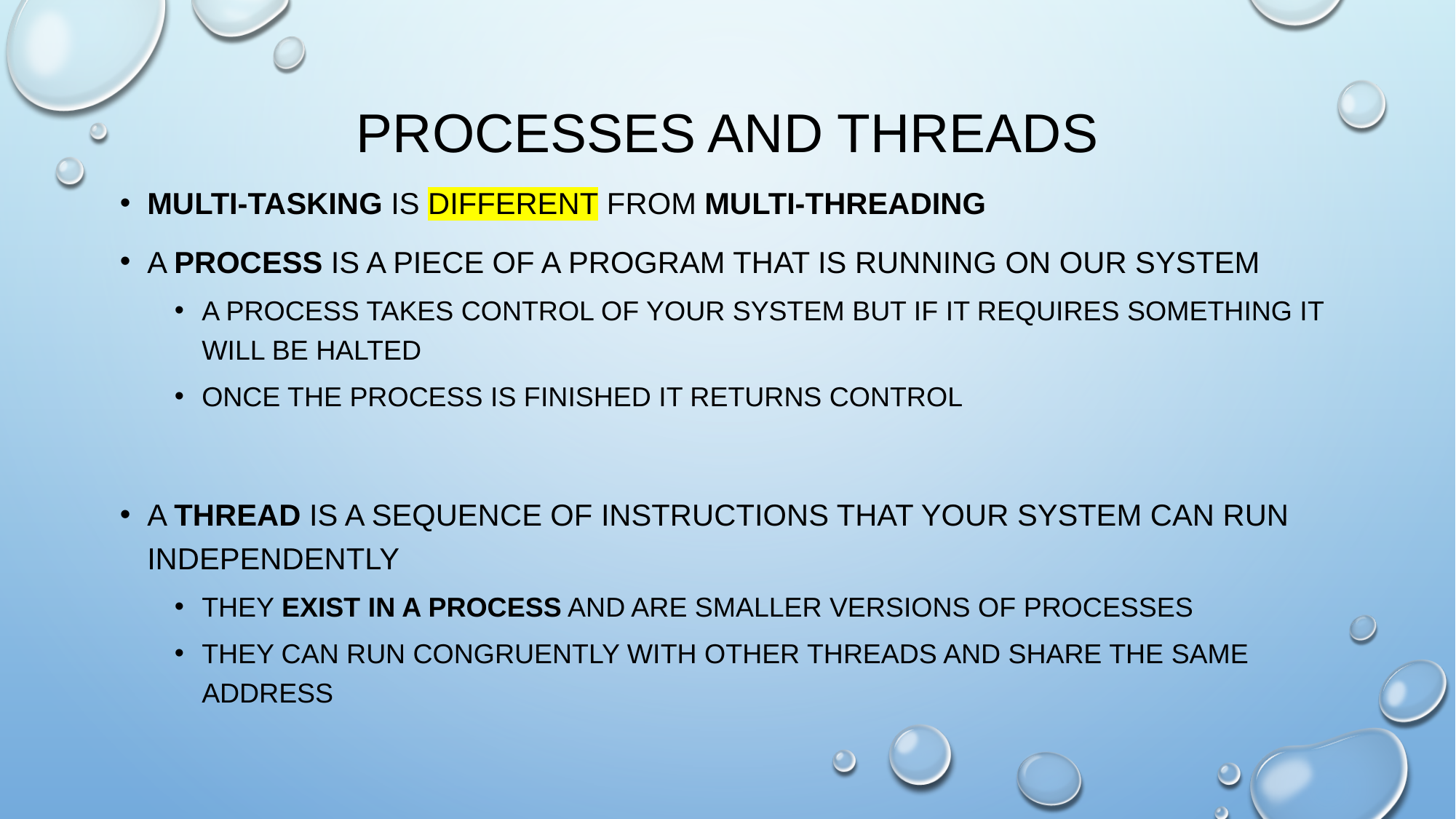

# Processes and Threads
Multi-Tasking is different from multi-threading
A process is a piece of a program that is running on our system
A process takes control of your system but if it requires something it will be Halted
Once the process is finished it returns control

A thread is a sequence of instructions that your system can run independently
They exist in a process and are smaller versions of processes
They can run congruently with other threads and share the same address